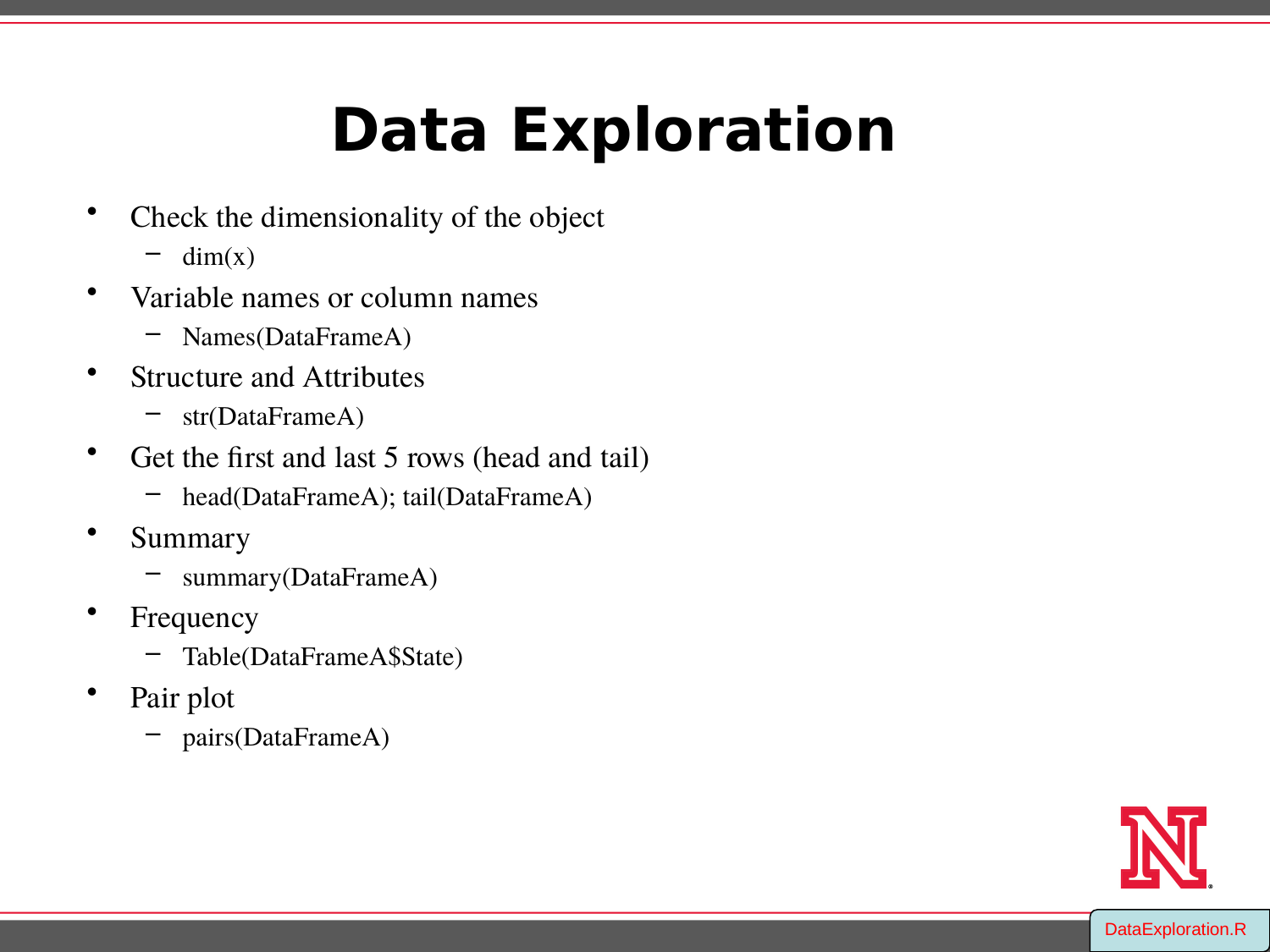

# Data Exploration
Check the dimensionality of the object
dim(x)
Variable names or column names
Names(DataFrameA)
Structure and Attributes
str(DataFrameA)
Get the first and last 5 rows (head and tail)
head(DataFrameA); tail(DataFrameA)
Summary
summary(DataFrameA)
Frequency
Table(DataFrameA$State)
Pair plot
pairs(DataFrameA)
DataExploration.R